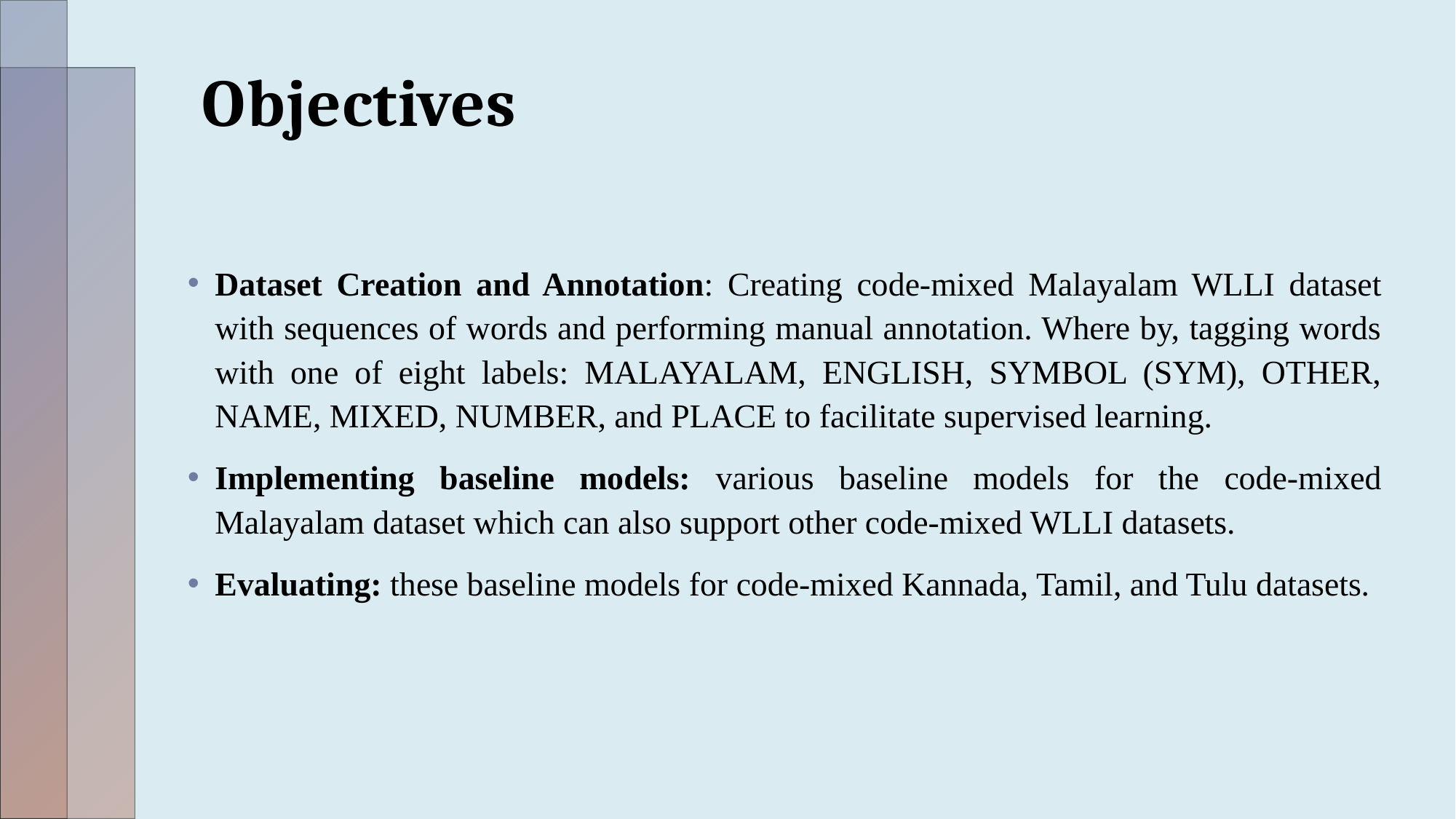

# Objectives
Dataset Creation and Annotation: Creating code-mixed Malayalam WLLI dataset with sequences of words and performing manual annotation. Where by, tagging words with one of eight labels: MALAYALAM, ENGLISH, SYMBOL (SYM), OTHER, NAME, MIXED, NUMBER, and PLACE to facilitate supervised learning.
Implementing baseline models: various baseline models for the code-mixed Malayalam dataset which can also support other code-mixed WLLI datasets.
Evaluating: these baseline models for code-mixed Kannada, Tamil, and Tulu datasets.